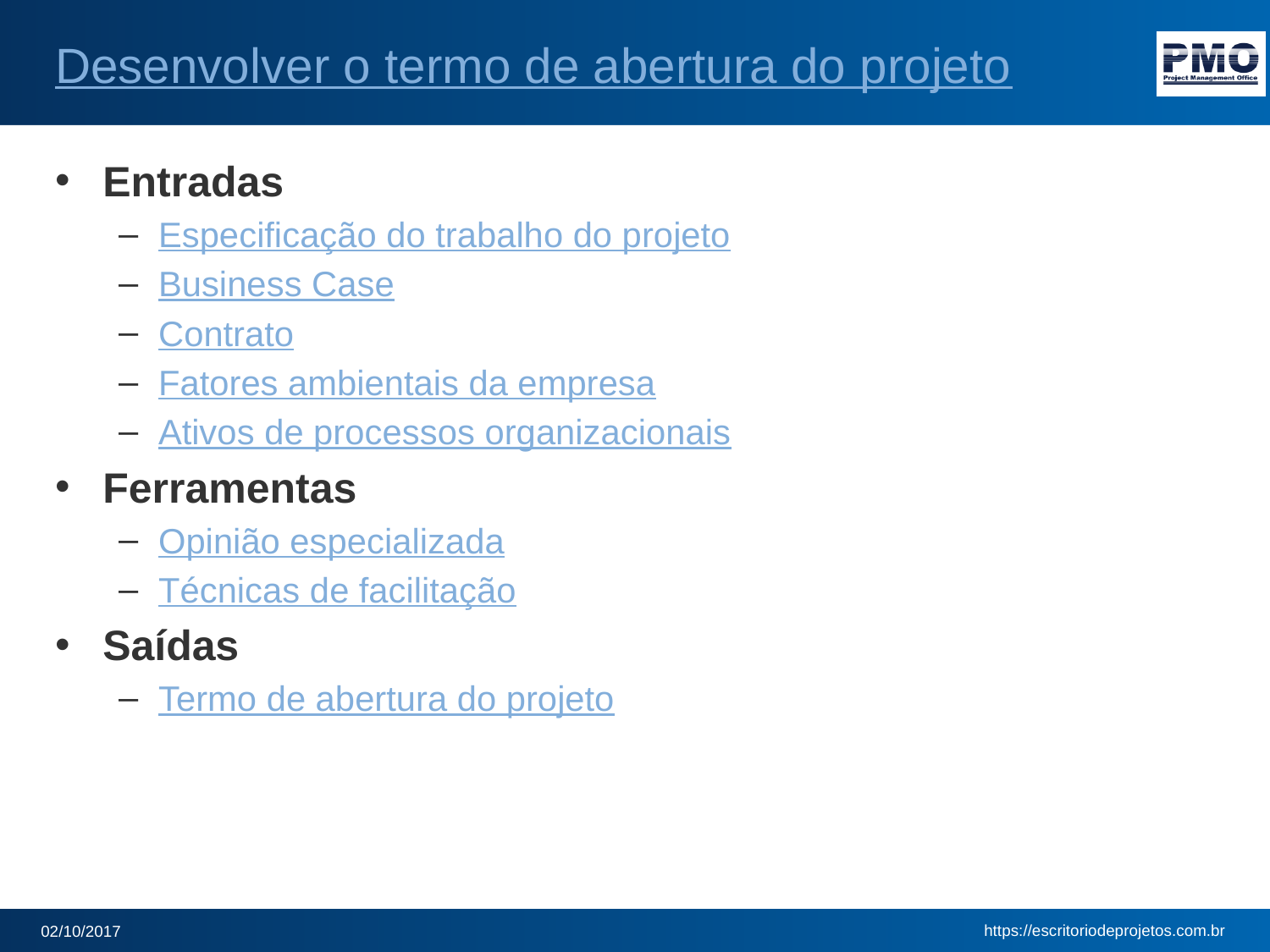

# Desenvolver o termo de abertura do projeto
Entradas
Especificação do trabalho do projeto
Business Case
Contrato
Fatores ambientais da empresa
Ativos de processos organizacionais
Ferramentas
Opinião especializada
Técnicas de facilitação
Saídas
Termo de abertura do projeto